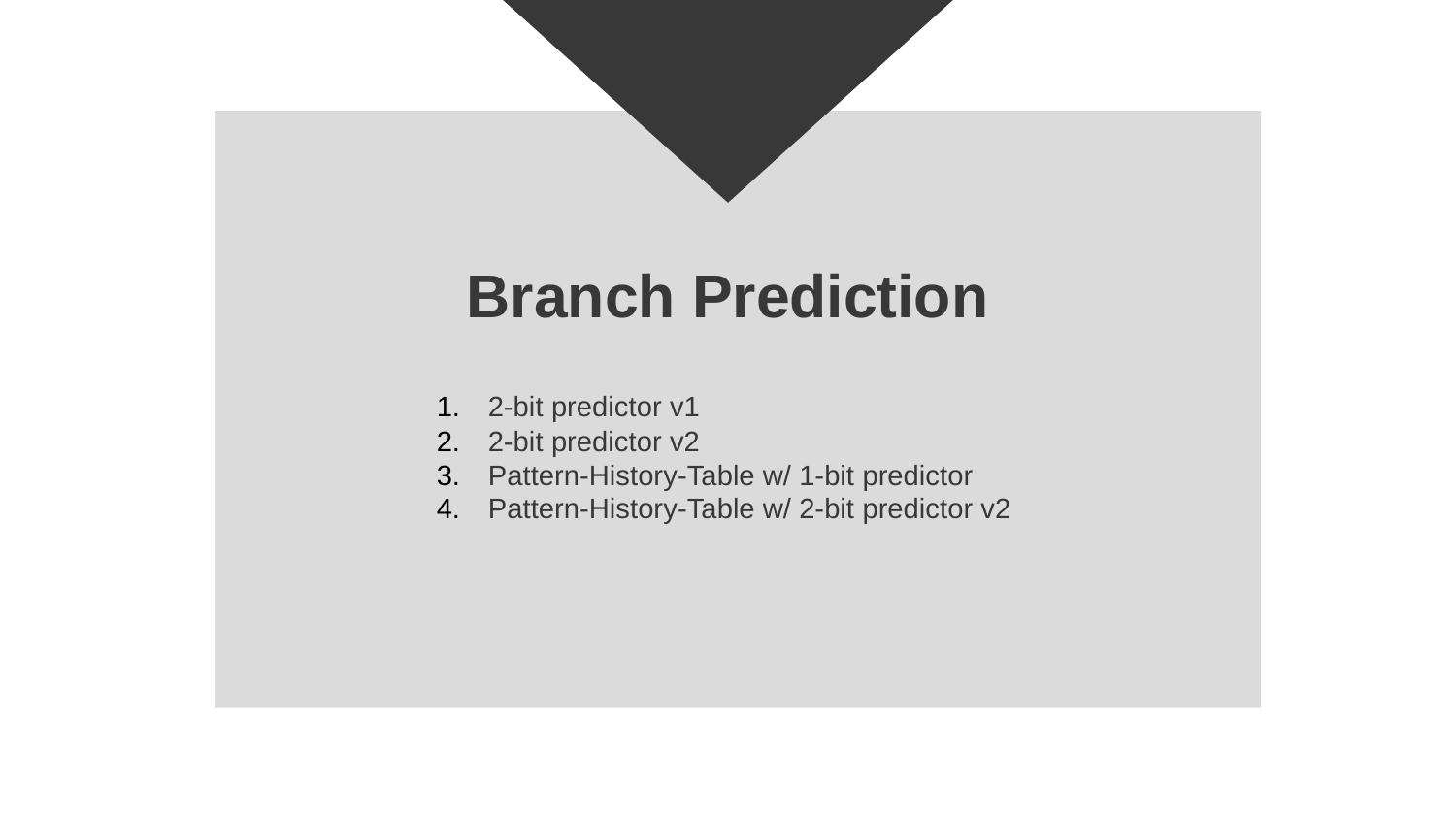

# Branch Prediction
2-bit predictor v1
2-bit predictor v2
Pattern-History-Table w/ 1-bit predictor
Pattern-History-Table w/ 2-bit predictor v2